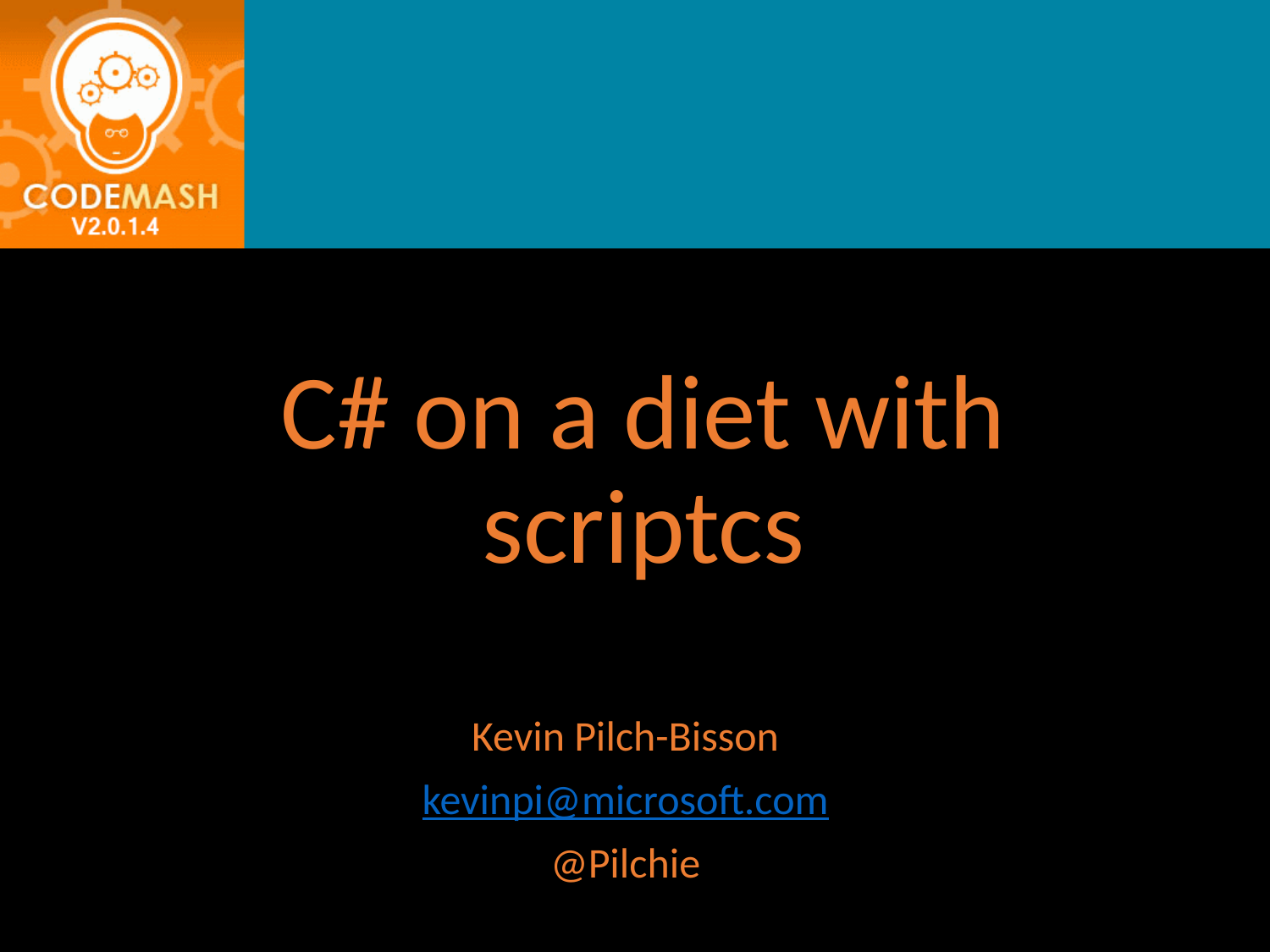

# C# on a diet with scriptcs
Kevin Pilch-Bisson
kevinpi@microsoft.com
@Pilchie